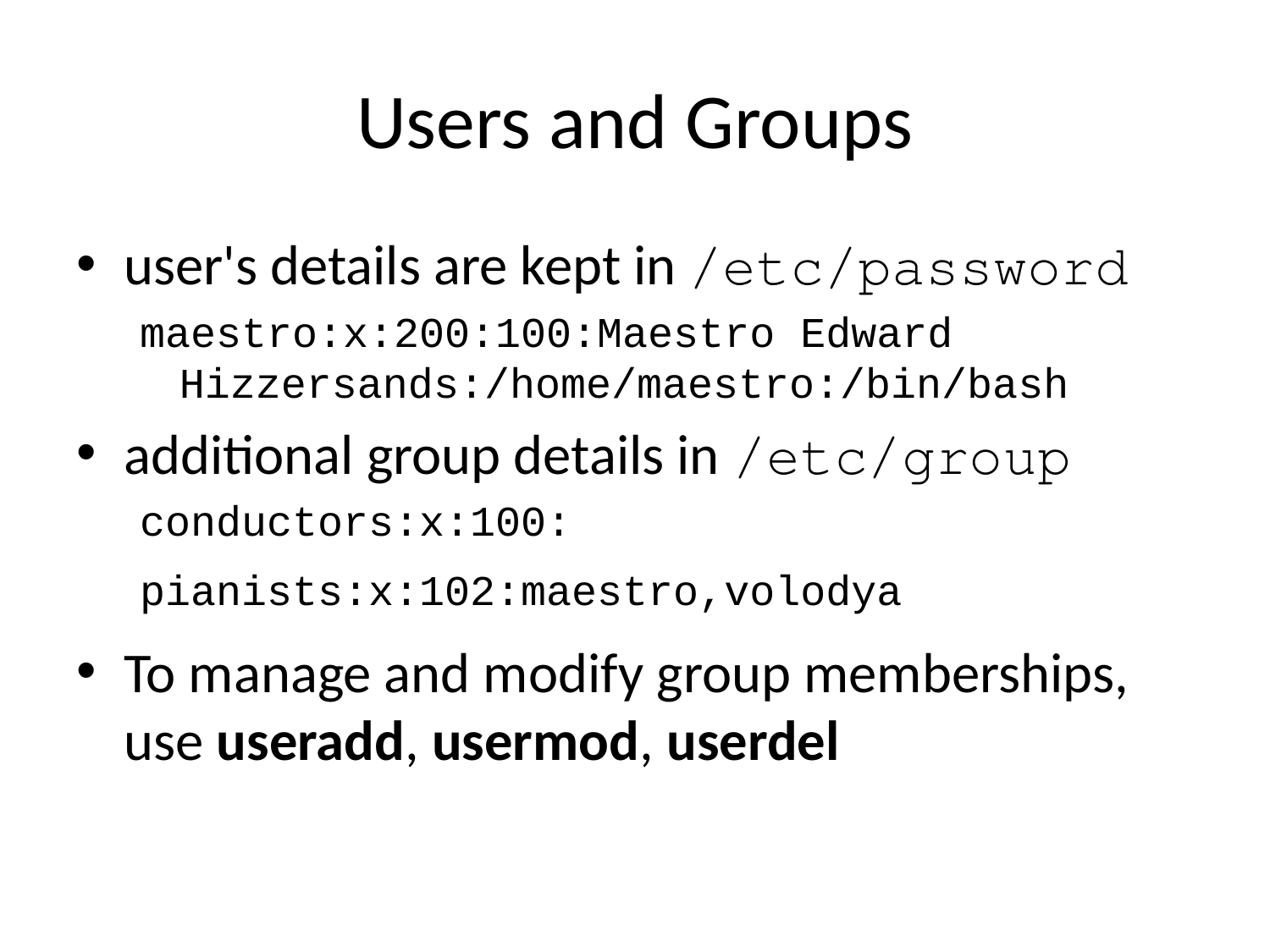

# Users and Groups
user's details are kept in /etc/password
maestro:x:200:100:Maestro Edward Hizzersands:/home/maestro:/bin/bash
additional group details in /etc/group
conductors:x:100:
pianists:x:102:maestro,volodya
To manage and modify group memberships, use useradd, usermod, userdel